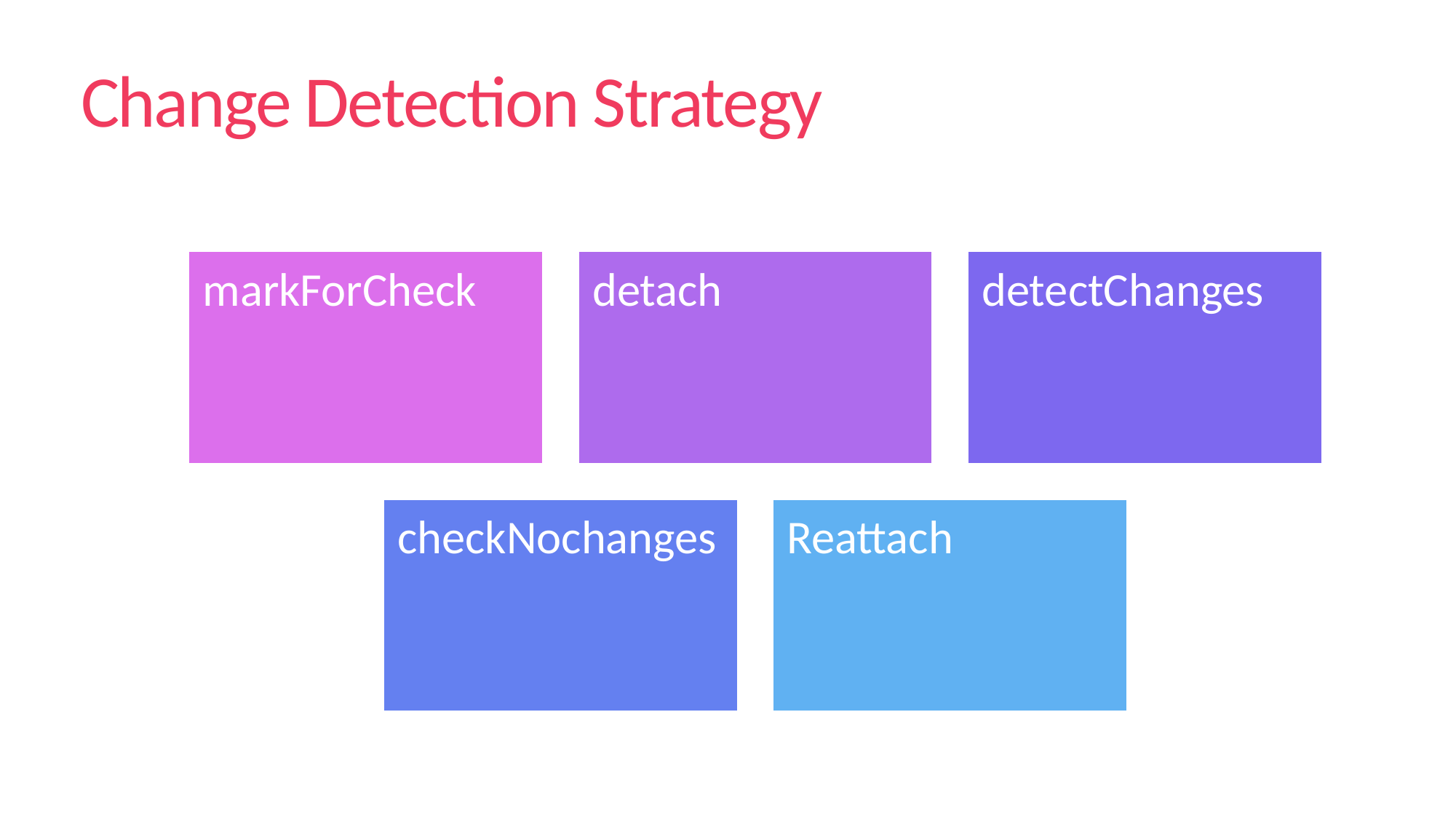

# Change Detection Strategy
markForCheck

detach

detectChanges

checkNochanges

Reattach